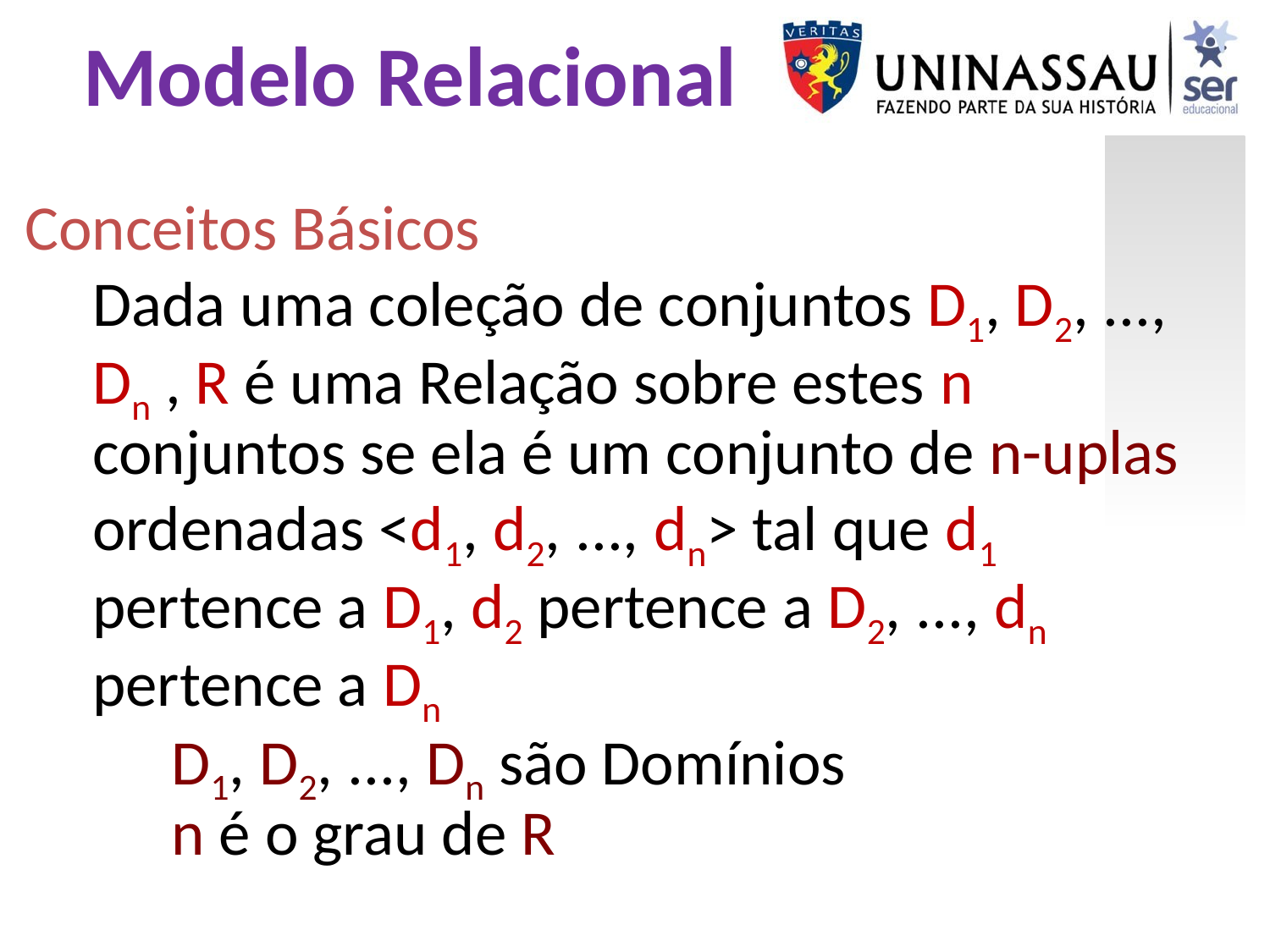

Modelo Relacional
Conceitos Básicos
	Dada uma coleção de conjuntos D1, D2, ..., Dn , R é uma Relação sobre estes n conjuntos se ela é um conjunto de n-uplas ordenadas <d1, d2, ..., dn> tal que d1 pertence a D1, d2 pertence a D2, ..., dn pertence a Dn
	D1, D2, ..., Dn são Domínios
	n é o grau de R